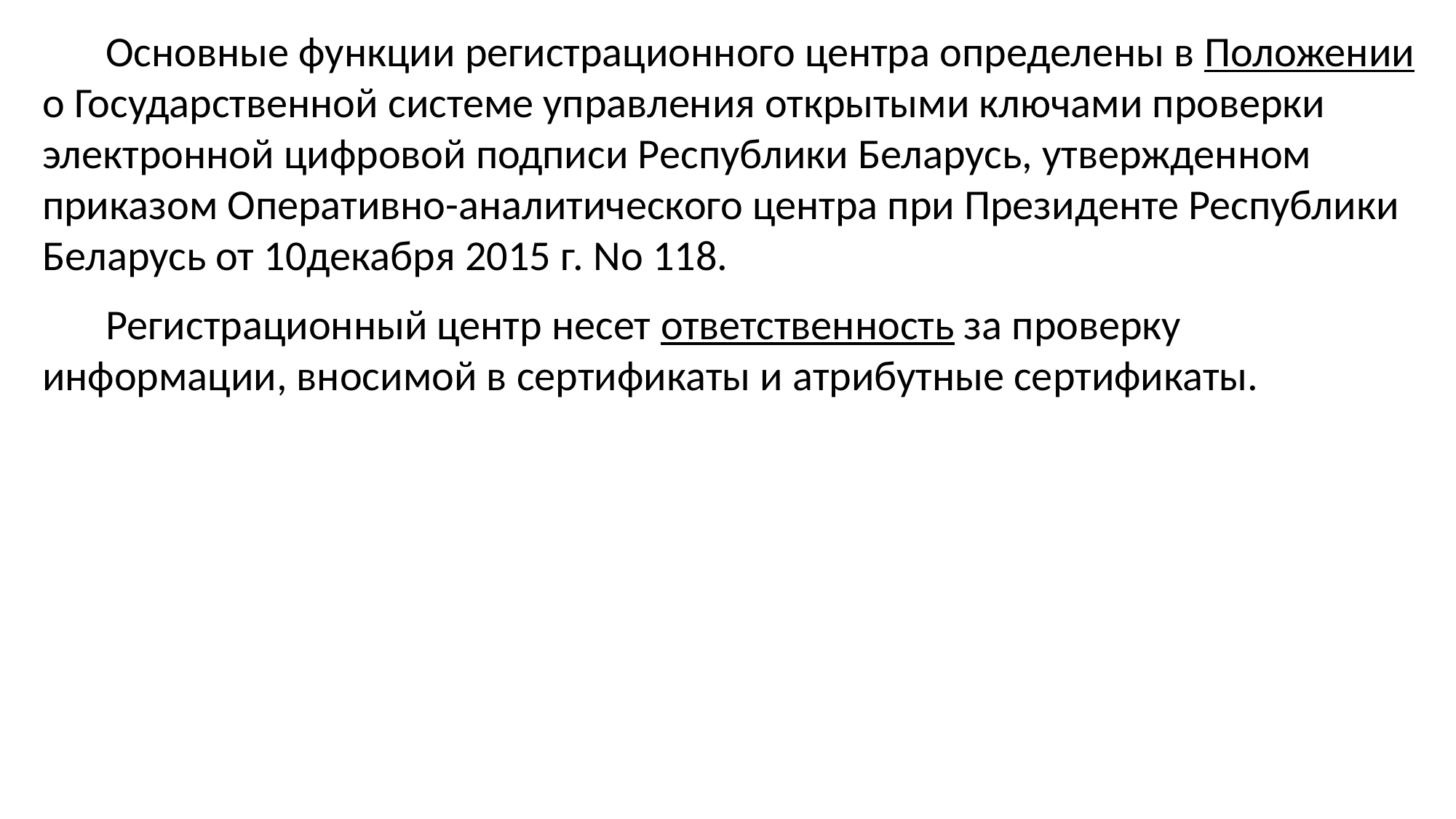

Основные функции регистрационного центра определены в Положении о Государственной системе управления открытыми ключами проверки электронной цифровой подписи Республики Беларусь, утвержденном приказом Оперативно-аналитического центра при Президенте Республики Беларусь от 10декабря 2015 г. No 118.
Регистрационный центр несет ответственность за проверку информации, вносимой в сертификаты и атрибутные сертификаты.